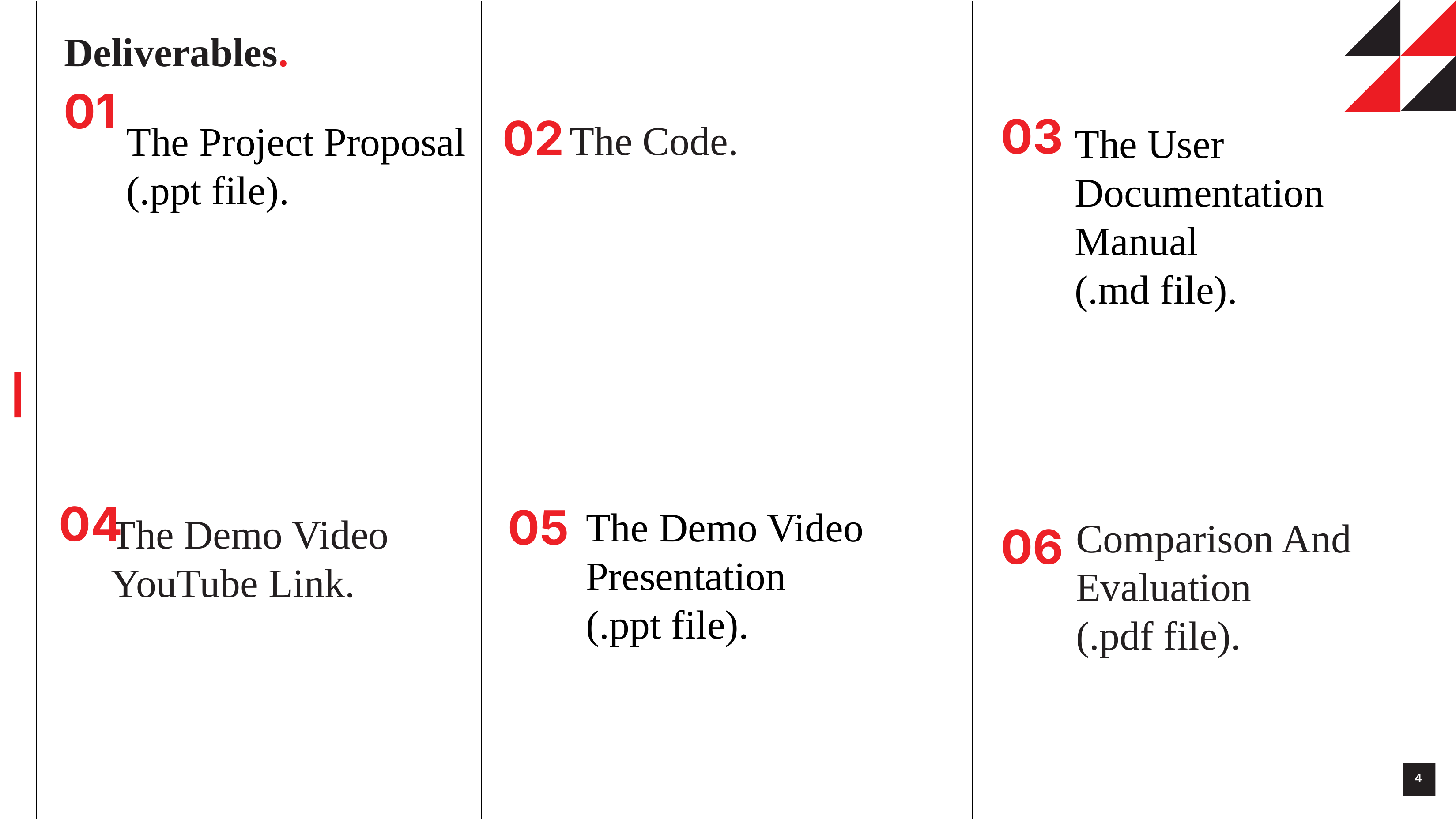

Deliverables Slide

01
# Deliverables.
03
02
The Code.
The Project Proposal (.ppt file).
The User
Documentation
Manual
(.md file).

04
05
06
The Demo Video Presentation
(.ppt file).
The Demo Video YouTube Link.
Comparison And Evaluation
(.pdf file).

4